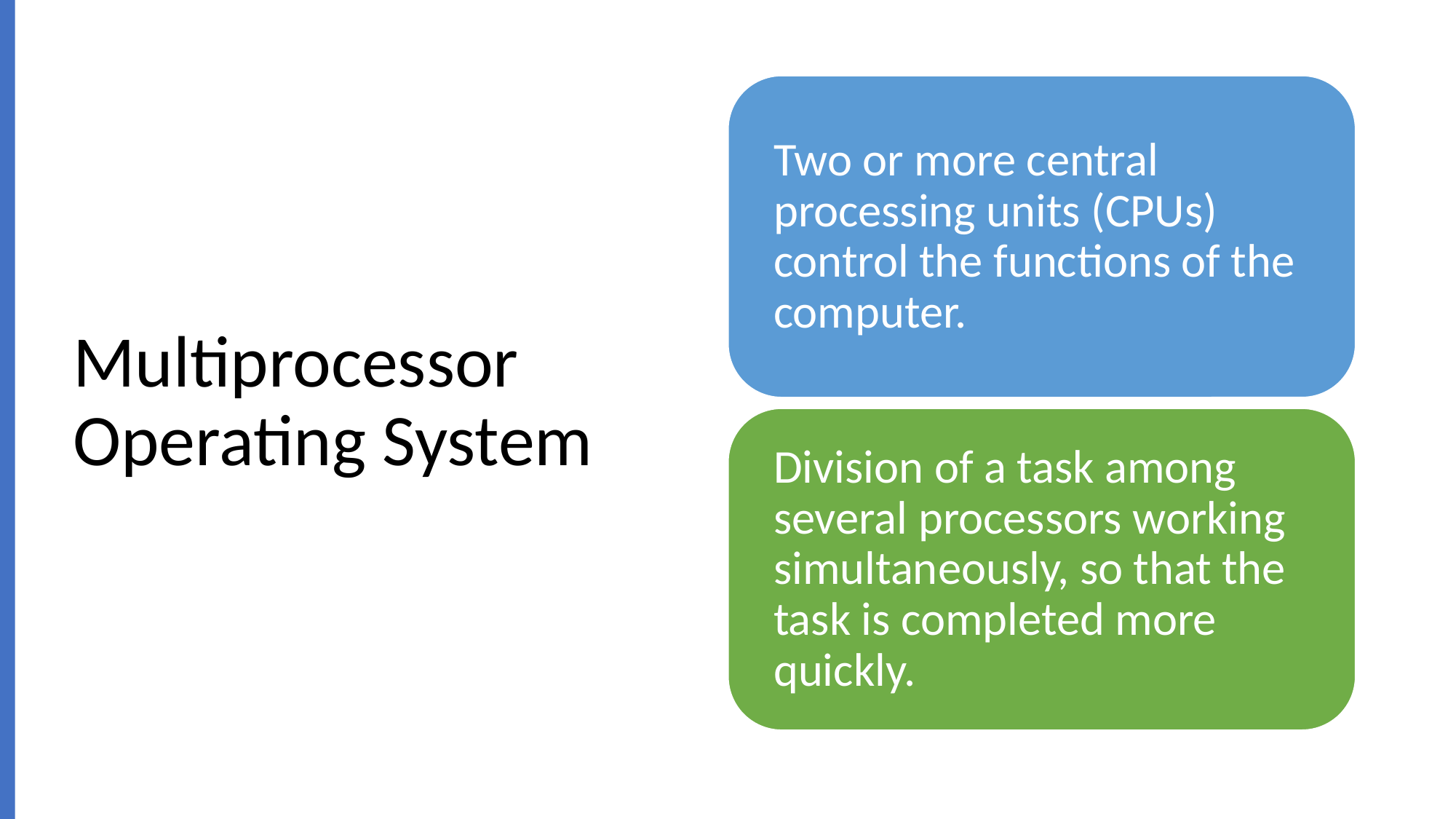

# Multiprocessor Operating System
Two or more central processing units (CPUs) control the functions of the computer.
Division of a task among several processors working simultaneously, so that the task is completed more quickly.